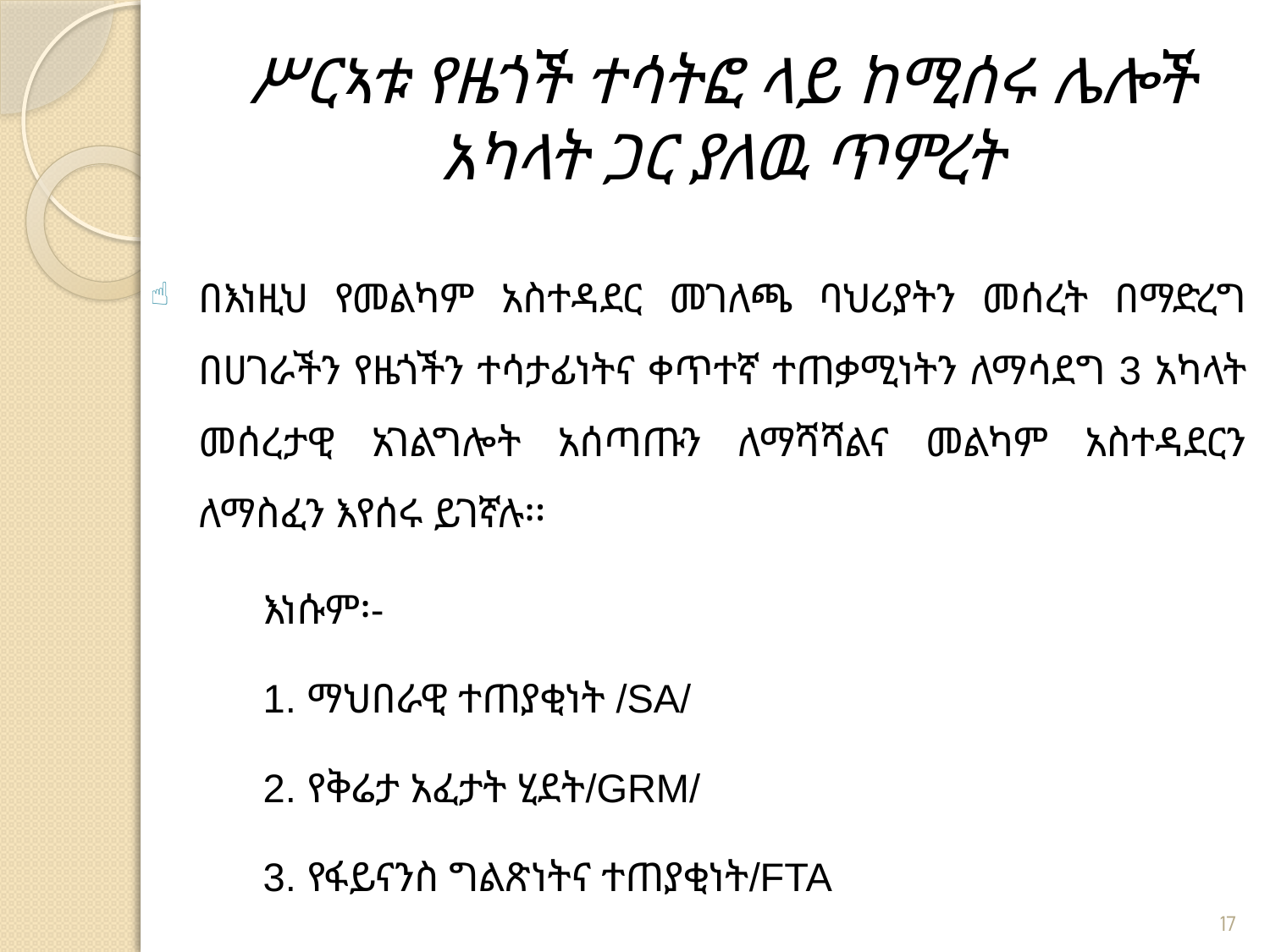

# ሥርኣቱ የዜጎች ተሳትፎ ላይ ከሚሰሩ ሌሎች አካላት ጋር ያለዉ ጥምረት
በእነዚህ የመልካም አስተዳደር መገለጫ ባህሪያትን መሰረት በማድረግ በሀገራችን የዜጎችን ተሳታፊነትና ቀጥተኛ ተጠቃሚነትን ለማሳደግ 3 አካላት መሰረታዊ አገልግሎት አሰጣጡን ለማሻሻልና መልካም አስተዳደርን ለማስፈን እየሰሩ ይገኛሉ፡፡
እነሱም፡-
1. ማህበራዊ ተጠያቂነት /SA/
2. የቅሬታ አፈታት ሂደት/GRM/
3. የፋይናንስ ግልጽነትና ተጠያቂነት/FTA

17